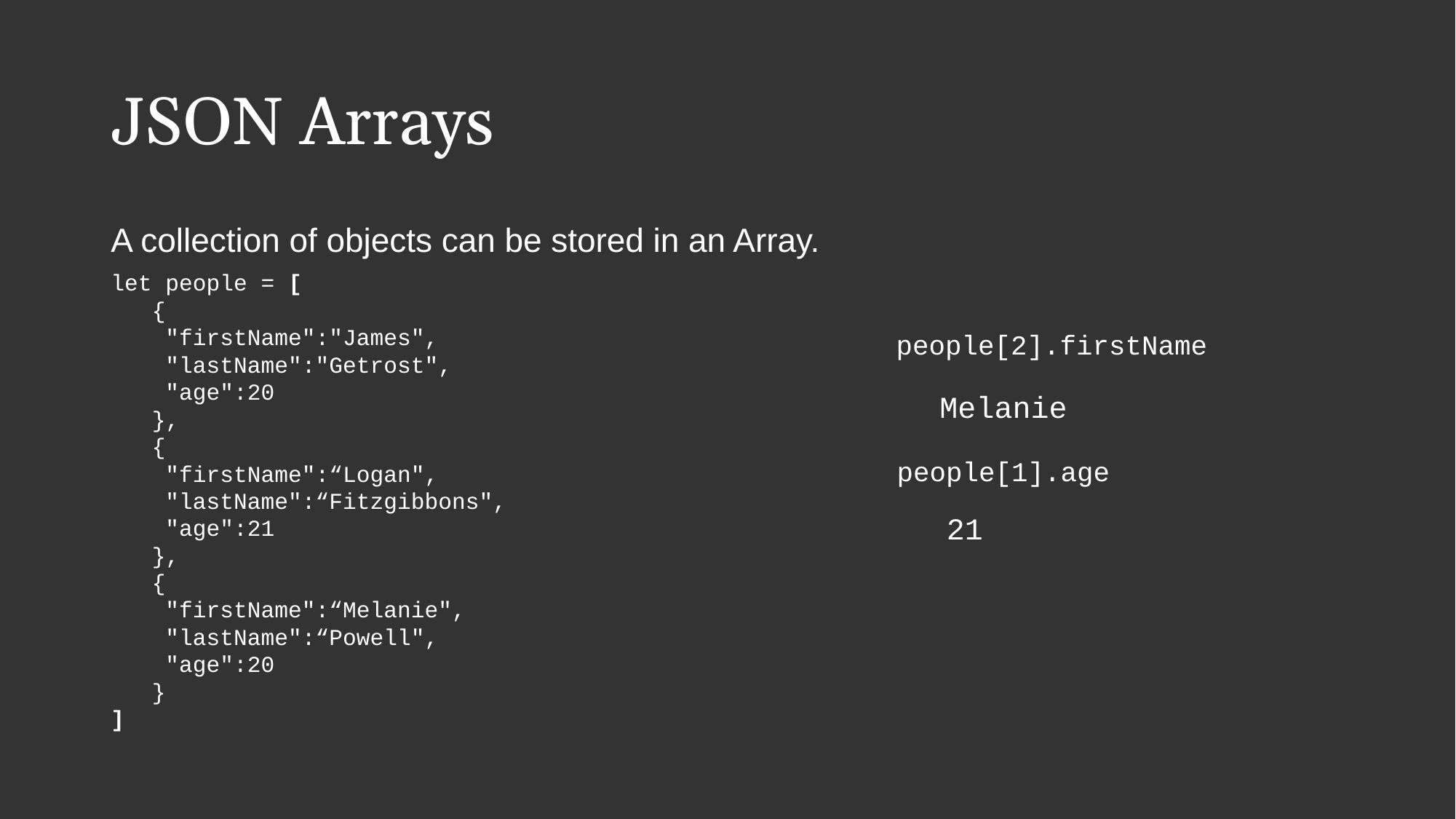

# JSON Arrays
A collection of objects can be stored in an Array.
let people = [
   {
    "firstName":"James",
    "lastName":"Getrost",
    "age":20
   },
   {
    "firstName":“Logan",
    "lastName":“Fitzgibbons",
    "age":21
   },
   {
    "firstName":“Melanie",
    "lastName":“Powell",
    "age":20
   }
]
people[2].firstName
Melanie
people[1].age
21